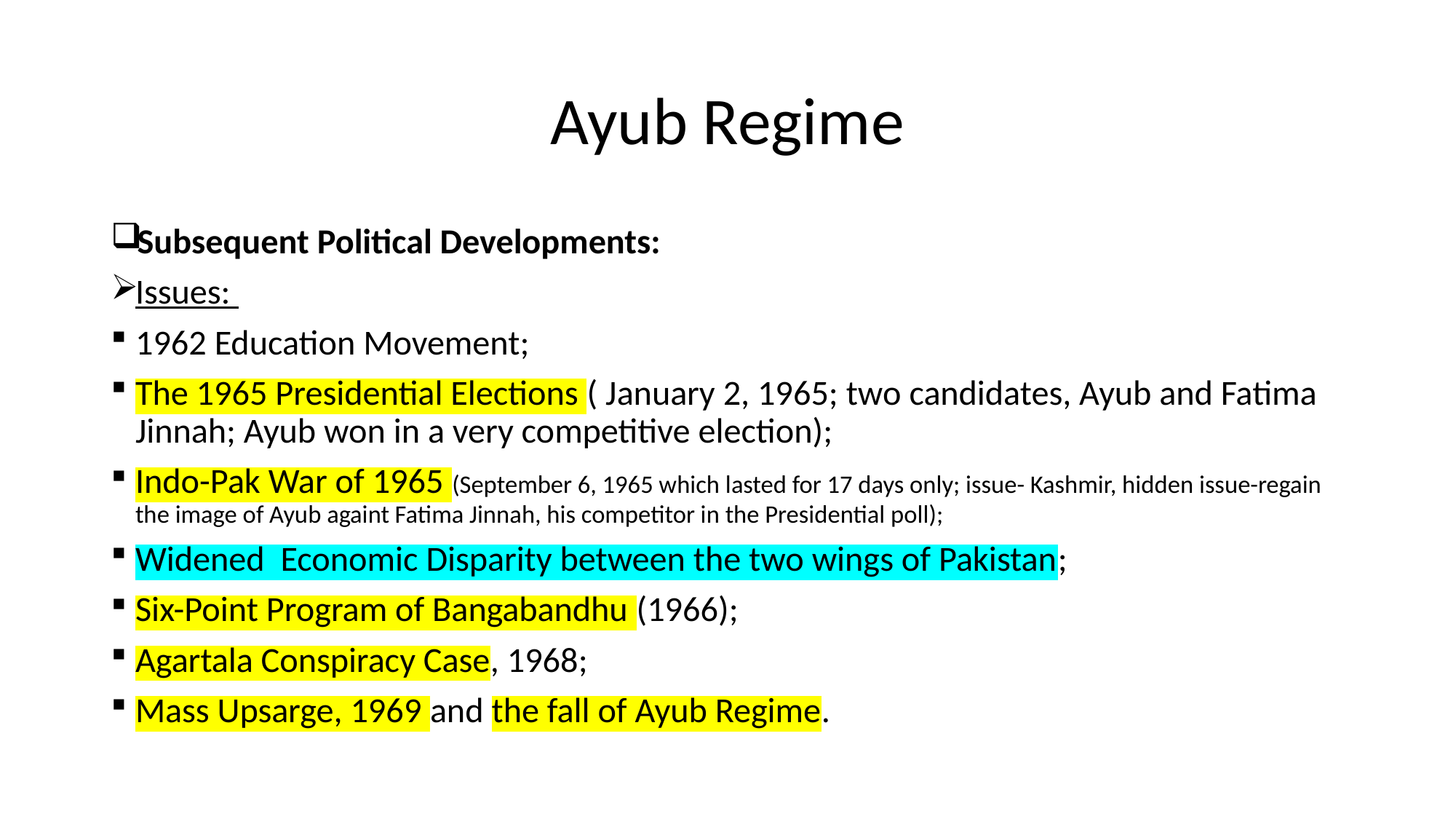

# Ayub Regime
Subsequent Political Developments:
Issues:
1962 Education Movement;
The 1965 Presidential Elections ( January 2, 1965; two candidates, Ayub and Fatima Jinnah; Ayub won in a very competitive election);
Indo-Pak War of 1965 (September 6, 1965 which lasted for 17 days only; issue- Kashmir, hidden issue-regain the image of Ayub againt Fatima Jinnah, his competitor in the Presidential poll);
Widened  Economic Disparity between the two wings of Pakistan;
Six-Point Program of Bangabandhu (1966);
Agartala Conspiracy Case, 1968;
Mass Upsarge, 1969 and the fall of Ayub Regime.